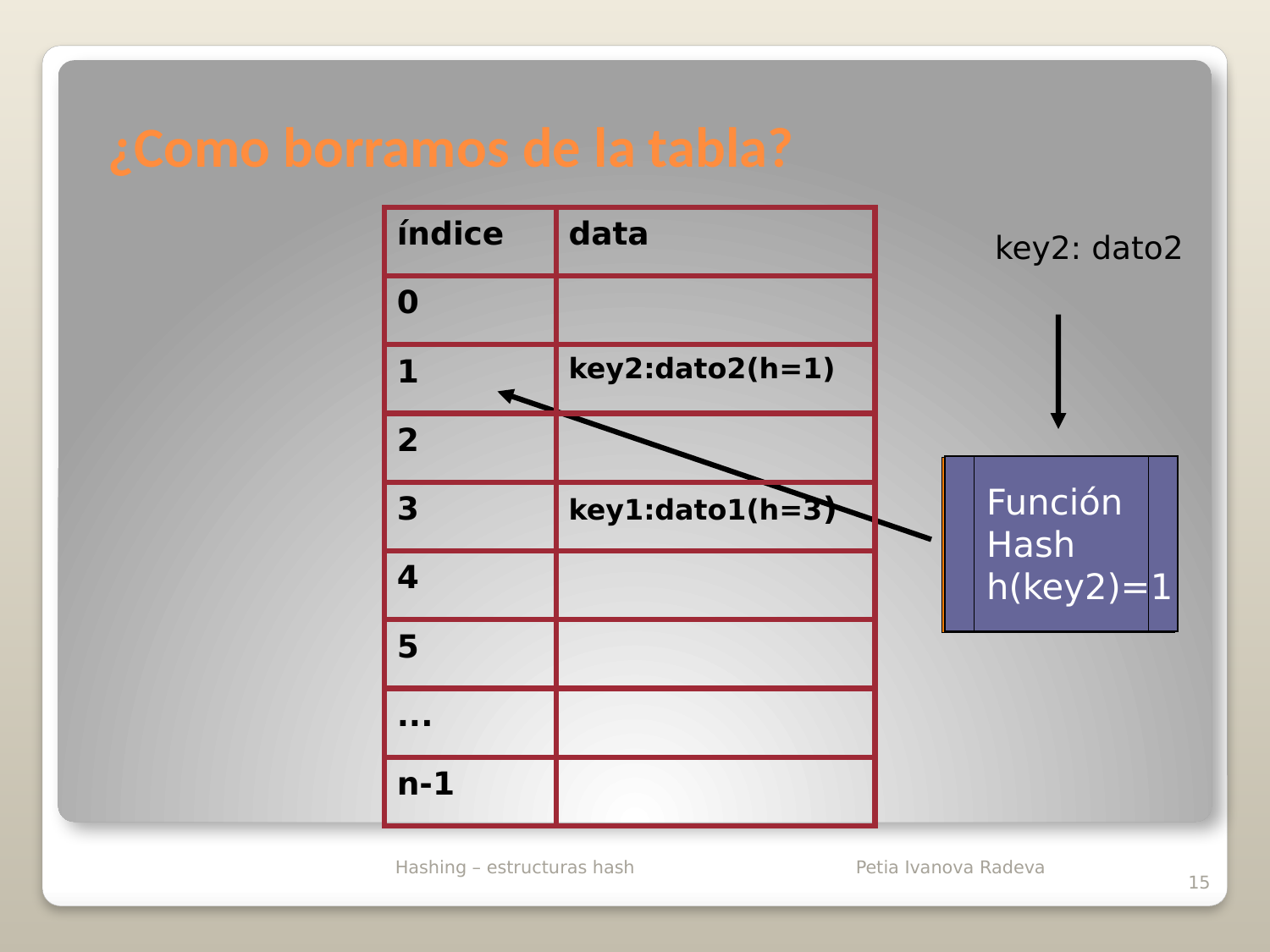

# ¿Como borramos de la tabla?
índice
data
0

1
key2:dato2(h=1)
2

3
key1:dato1(h=3)
4

5

...

n-1

key2: dato2

Función
Hash
h(key2)=1
Funcció
Hash

 Hashing – estructuras hash
15